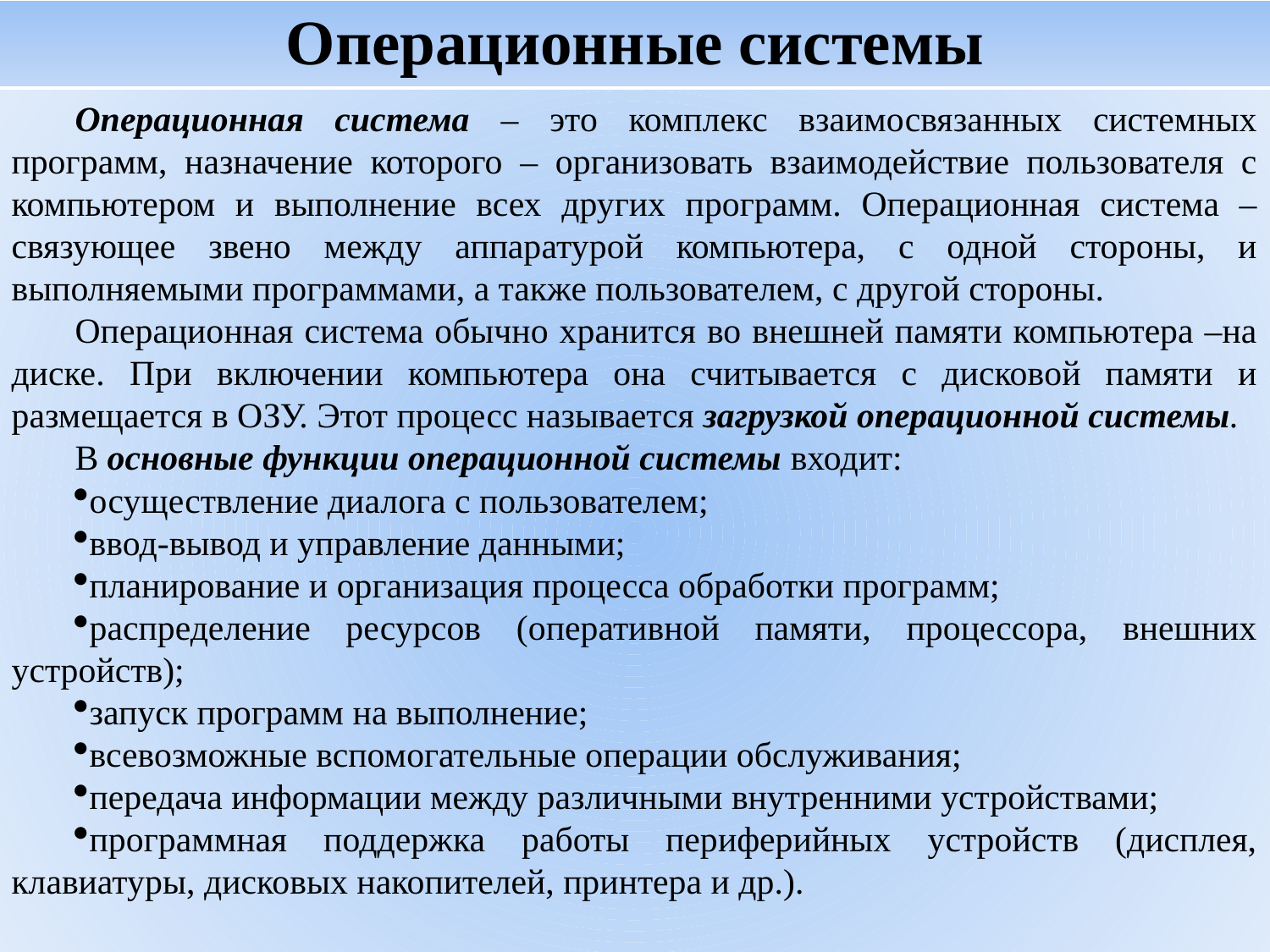

# Операционные системы
Операционная система – это комплекс взаимосвязанных системных программ, назначение которого – организовать взаимодействие пользователя с компьютером и выполнение всех других программ. Операционная система – связующее звено между аппаратурой компьютера, с одной стороны, и выполняемыми программами, а также пользователем, с другой стороны.
Операционная система обычно хранится во внешней памяти компьютера –на диске. При включении компьютера она считывается с дисковой памяти и размещается в ОЗУ. Этот процесс называется загрузкой операционной системы.
В основные функции операционной системы входит:
осуществление диалога с пользователем;
ввод-вывод и управление данными;
планирование и организация процесса обработки программ;
распределение ресурсов (оперативной памяти, процессора, внешних устройств);
запуск программ на выполнение;
всевозможные вспомогательные операции обслуживания;
передача информации между различными внутренними устройствами;
программная поддержка работы периферийных устройств (дисплея, клавиатуры, дисковых накопителей, принтера и др.).